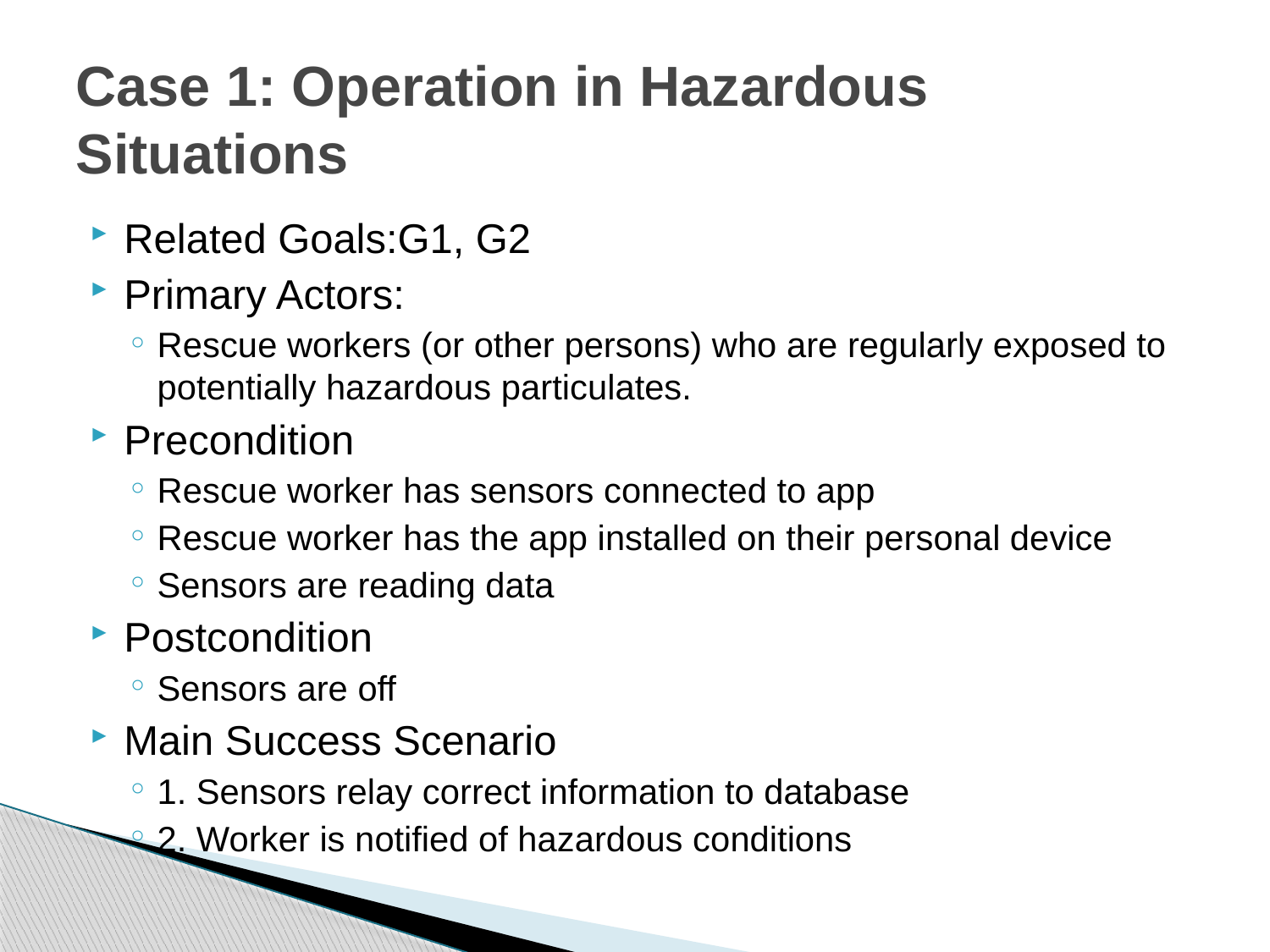

# Case 1: Operation in Hazardous Situations
Related Goals:G1, G2
Primary Actors:
Rescue workers (or other persons) who are regularly exposed to potentially hazardous particulates.
Precondition
Rescue worker has sensors connected to app
Rescue worker has the app installed on their personal device
Sensors are reading data
Postcondition
Sensors are off
Main Success Scenario
1. Sensors relay correct information to database
2. Worker is notified of hazardous conditions